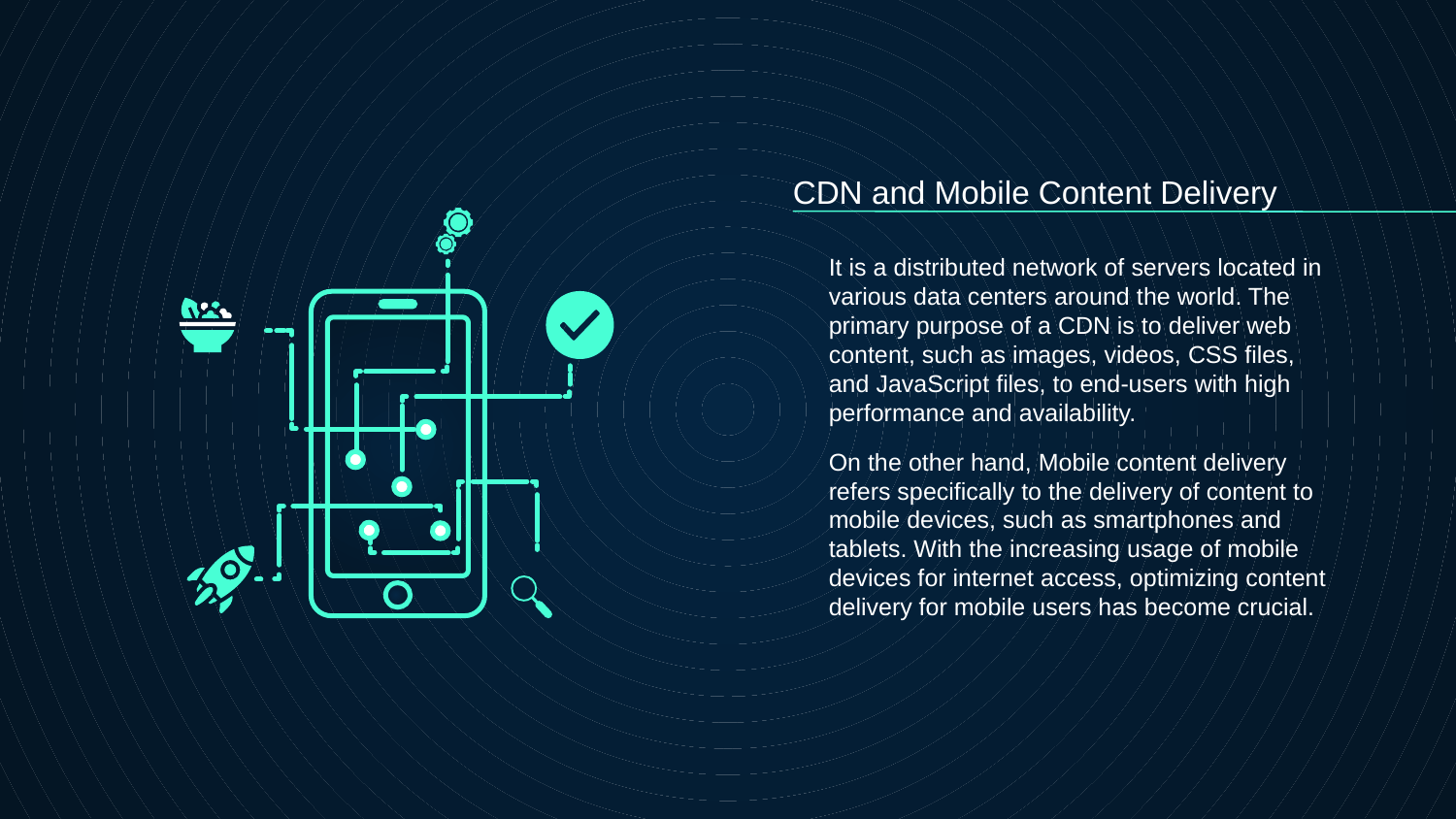

# CDN and Mobile Content Delivery

It is a distributed network of servers located in various data centers around the world. The primary purpose of a CDN is to deliver web content, such as images, videos, CSS files, and JavaScript files, to end-users with high performance and availability.
On the other hand, Mobile content delivery refers specifically to the delivery of content to mobile devices, such as smartphones and tablets. With the increasing usage of mobile devices for internet access, optimizing content delivery for mobile users has become crucial.